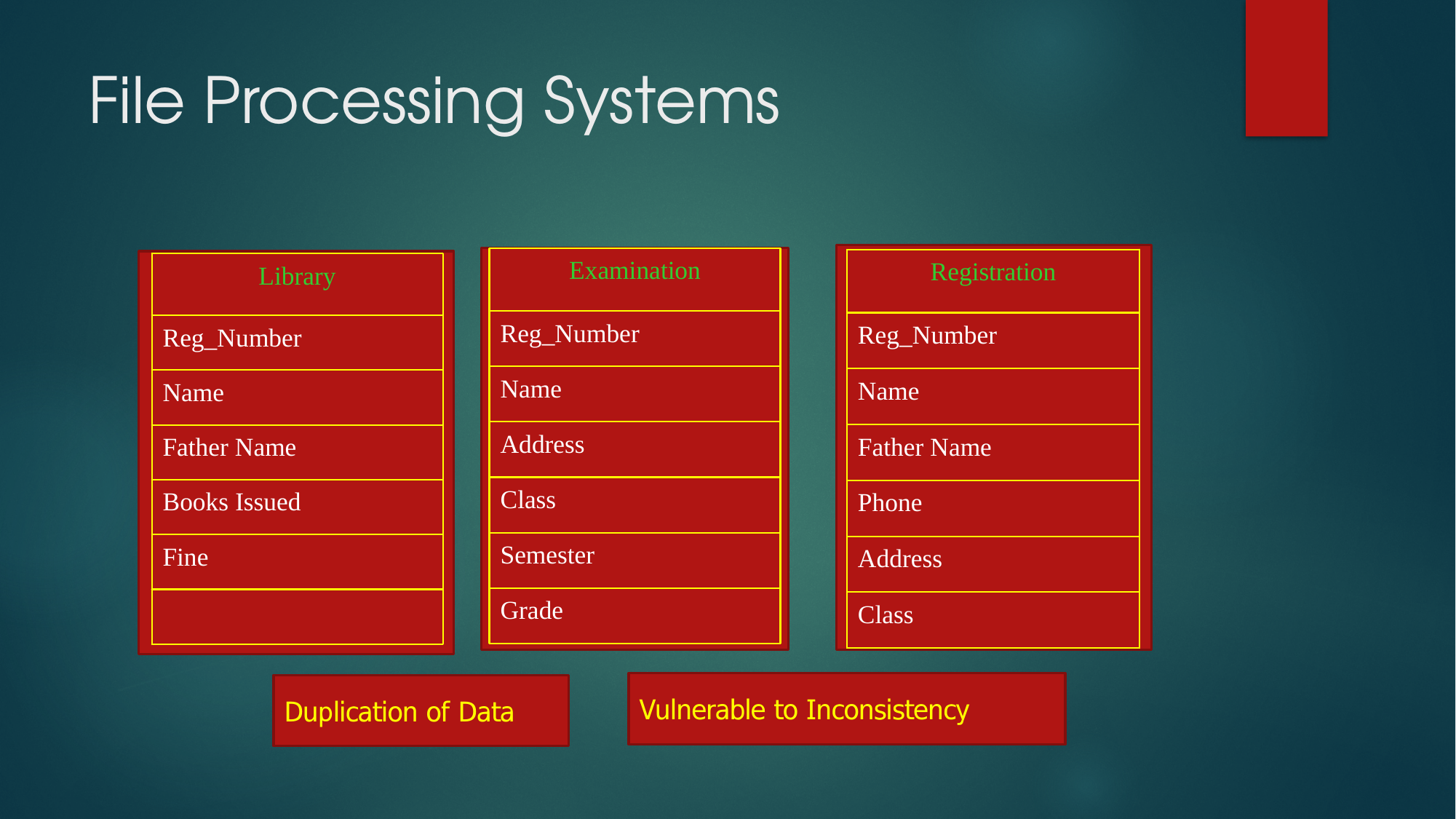

# File Processing Systems

Examination
Reg_Number
Name
Address
Class
Semester
Grade
Registration
Reg_Number
Name
Father Name
Phone
Address
Class

Library
Reg_Number
Name
Father Name
Books Issued
Fine

Vulnerable to Inconsistency
Duplication of Data